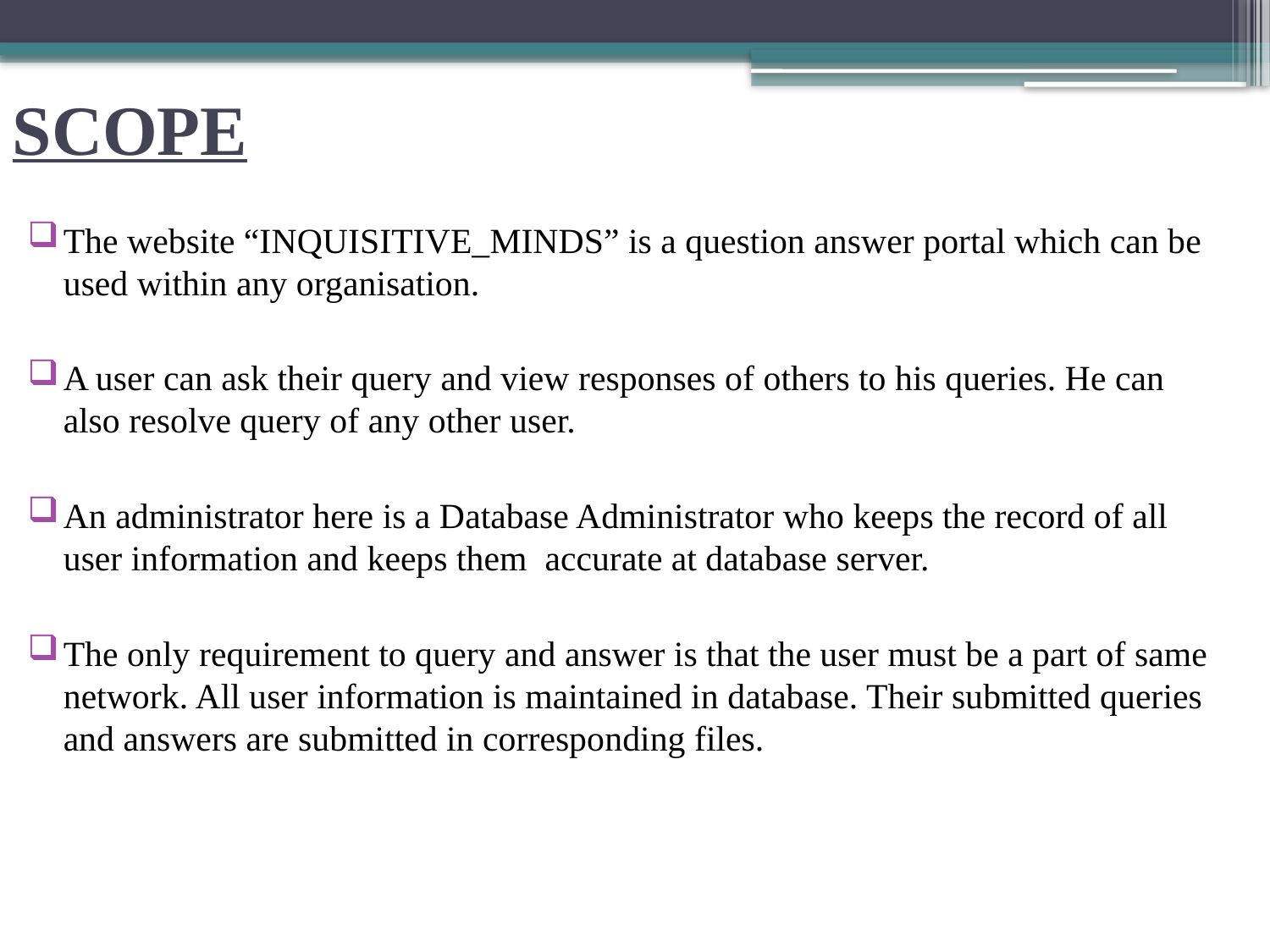

# SCOPE
The website “INQUISITIVE_MINDS” is a question answer portal which can be used within any organisation.

A user can ask their query and view responses of others to his queries. He can also resolve query of any other user.

An administrator here is a Database Administrator who keeps the record of all user information and keeps them  accurate at database server.

The only requirement to query and answer is that the user must be a part of same network. All user information is maintained in database. Their submitted queries and answers are submitted in corresponding files.